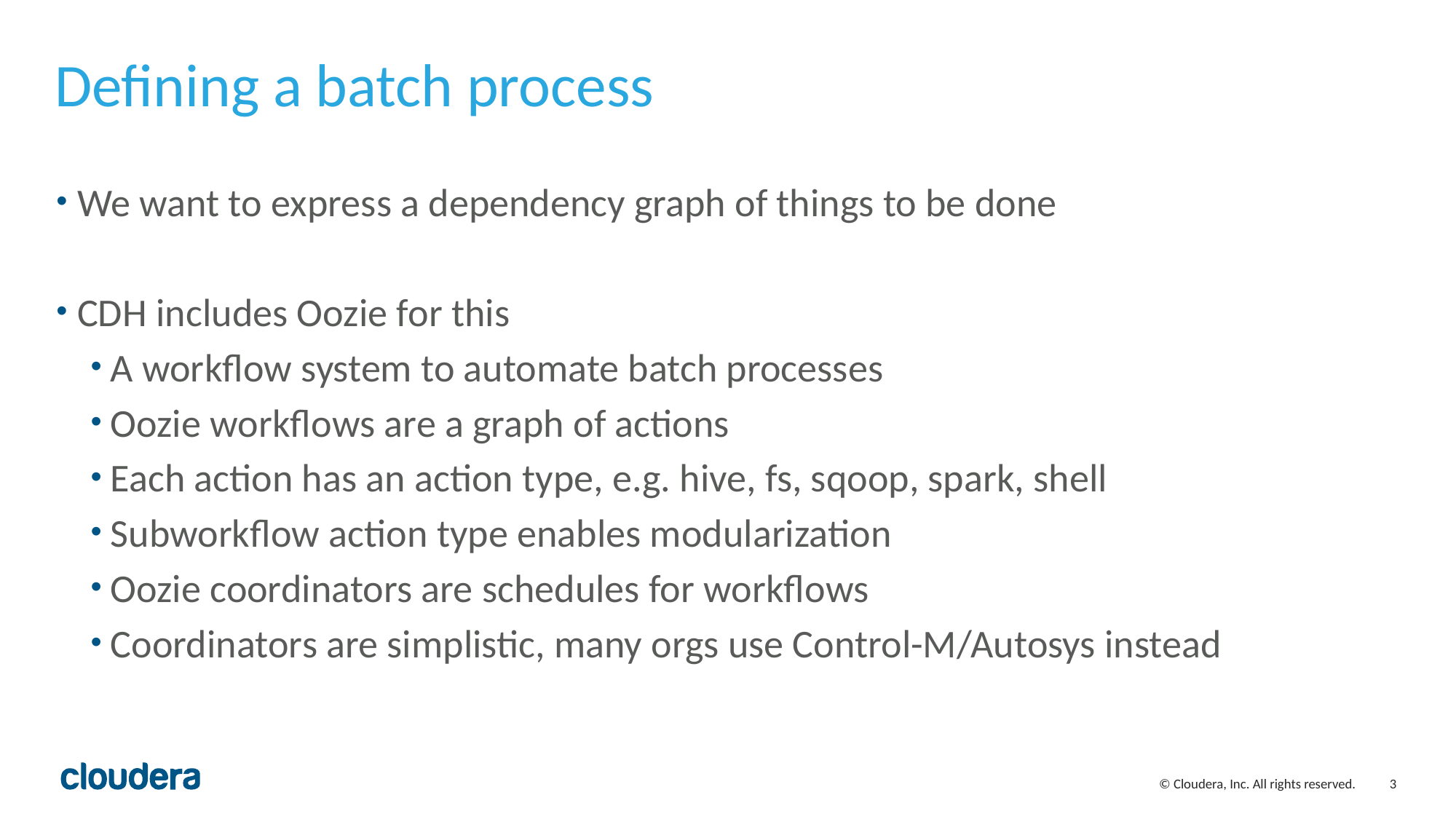

# Defining a batch process
We want to express a dependency graph of things to be done

CDH includes Oozie for this
A workflow system to automate batch processes
Oozie workflows are a graph of actions
Each action has an action type, e.g. hive, fs, sqoop, spark, shell
Subworkflow action type enables modularization
Oozie coordinators are schedules for workflows
Coordinators are simplistic, many orgs use Control-M/Autosys instead